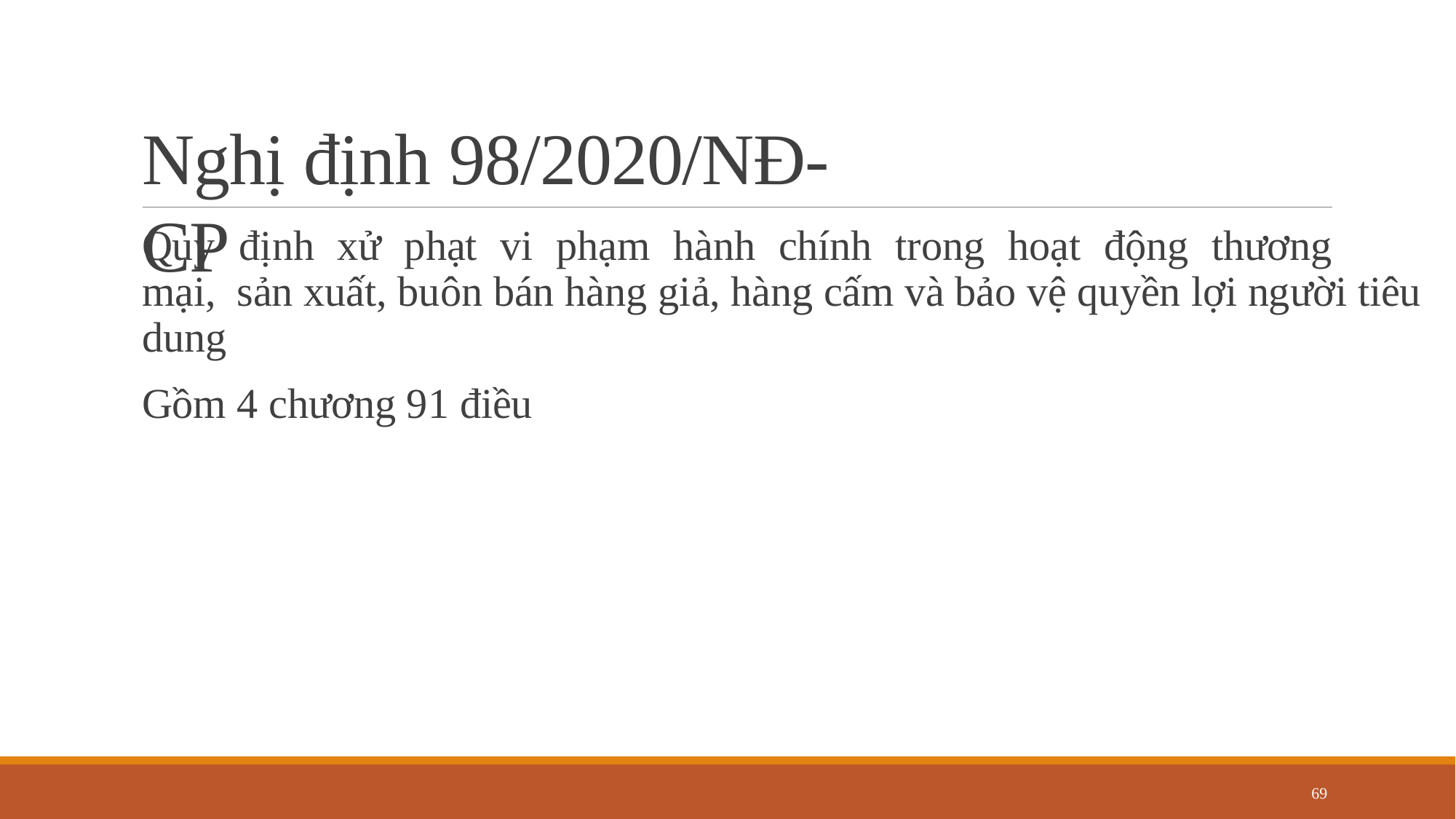

# Nghị định 98/2020/NĐ-CP
Quy	định	xử	phạt	vi	phạm	hành	chính	trong	hoạt	động	thương	mại,  sản xuất, buôn bán hàng giả, hàng cấm và bảo vệ quyền lợi người tiêu dung
Gồm 4 chương 91 điều
69